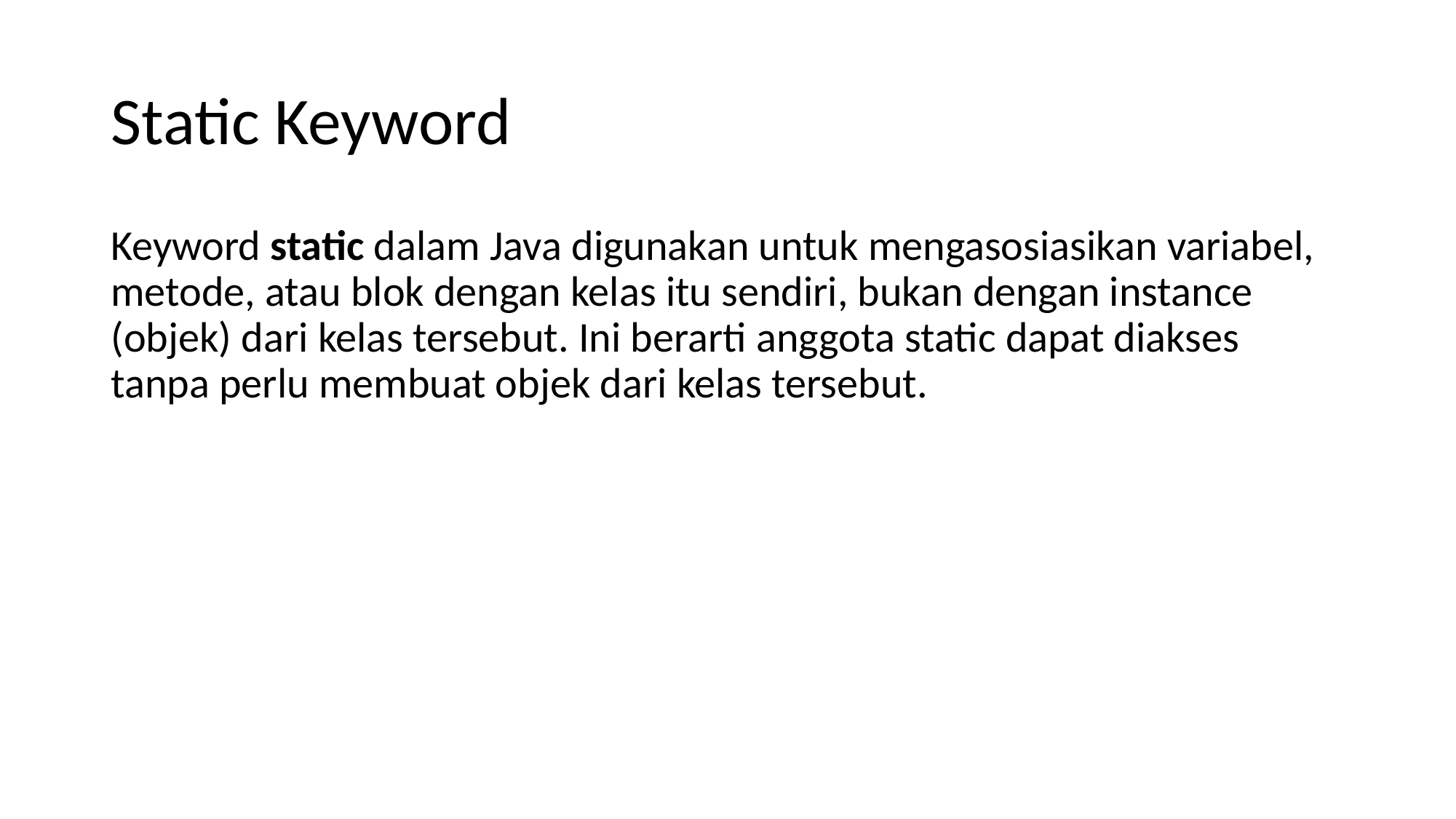

# Static Keyword
Keyword static dalam Java digunakan untuk mengasosiasikan variabel, metode, atau blok dengan kelas itu sendiri, bukan dengan instance (objek) dari kelas tersebut. Ini berarti anggota static dapat diakses tanpa perlu membuat objek dari kelas tersebut.